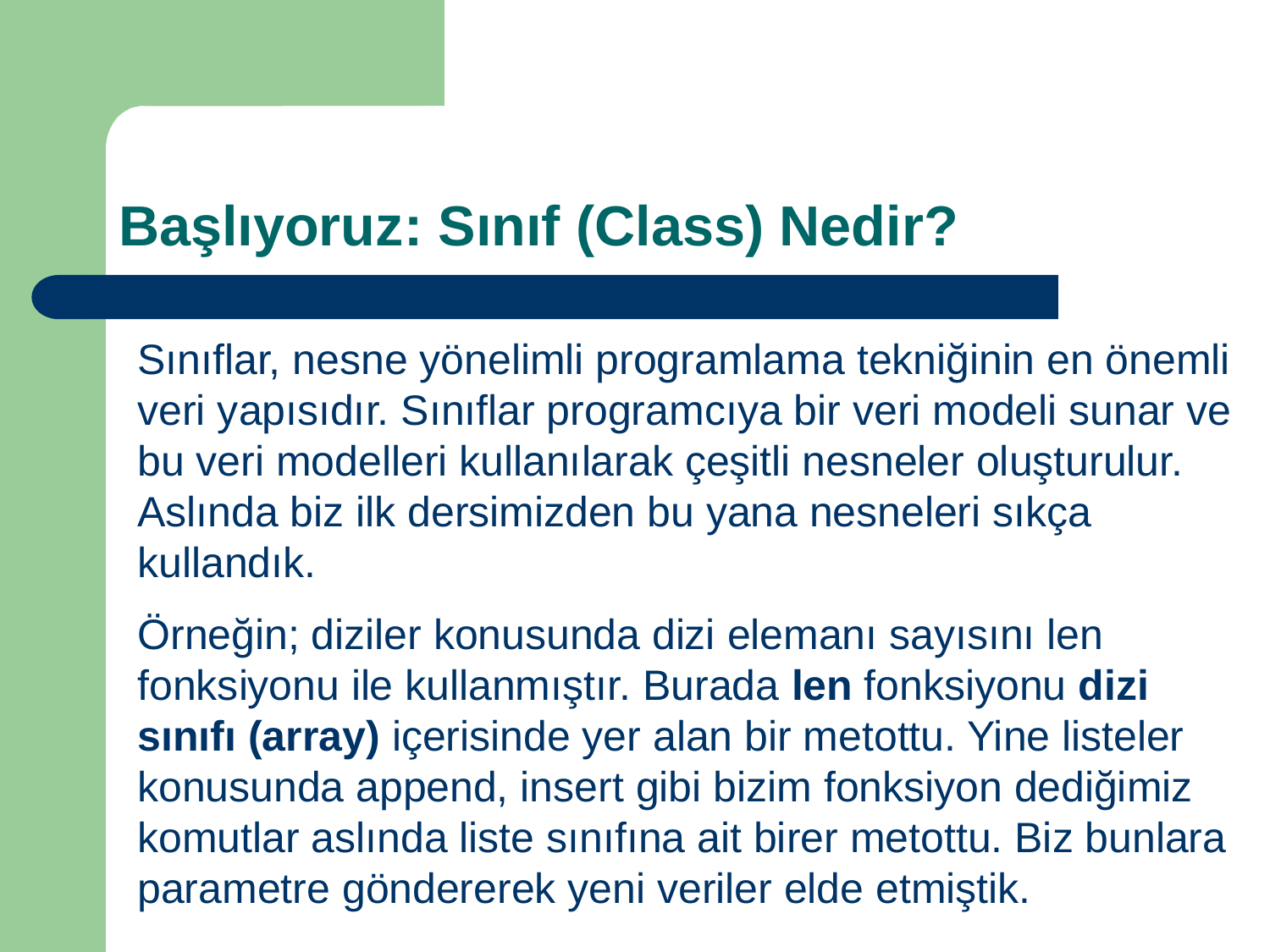

# Başlıyoruz: Sınıf (Class) Nedir?
Sınıflar, nesne yönelimli programlama tekniğinin en önemli veri yapısıdır. Sınıflar programcıya bir veri modeli sunar ve bu veri modelleri kullanılarak çeşitli nesneler oluşturulur. Aslında biz ilk dersimizden bu yana nesneleri sıkça kullandık.
Örneğin; diziler konusunda dizi elemanı sayısını len fonksiyonu ile kullanmıştır. Burada len fonksiyonu dizi sınıfı (array) içerisinde yer alan bir metottu. Yine listeler konusunda append, insert gibi bizim fonksiyon dediğimiz komutlar aslında liste sınıfına ait birer metottu. Biz bunlara parametre göndererek yeni veriler elde etmiştik.